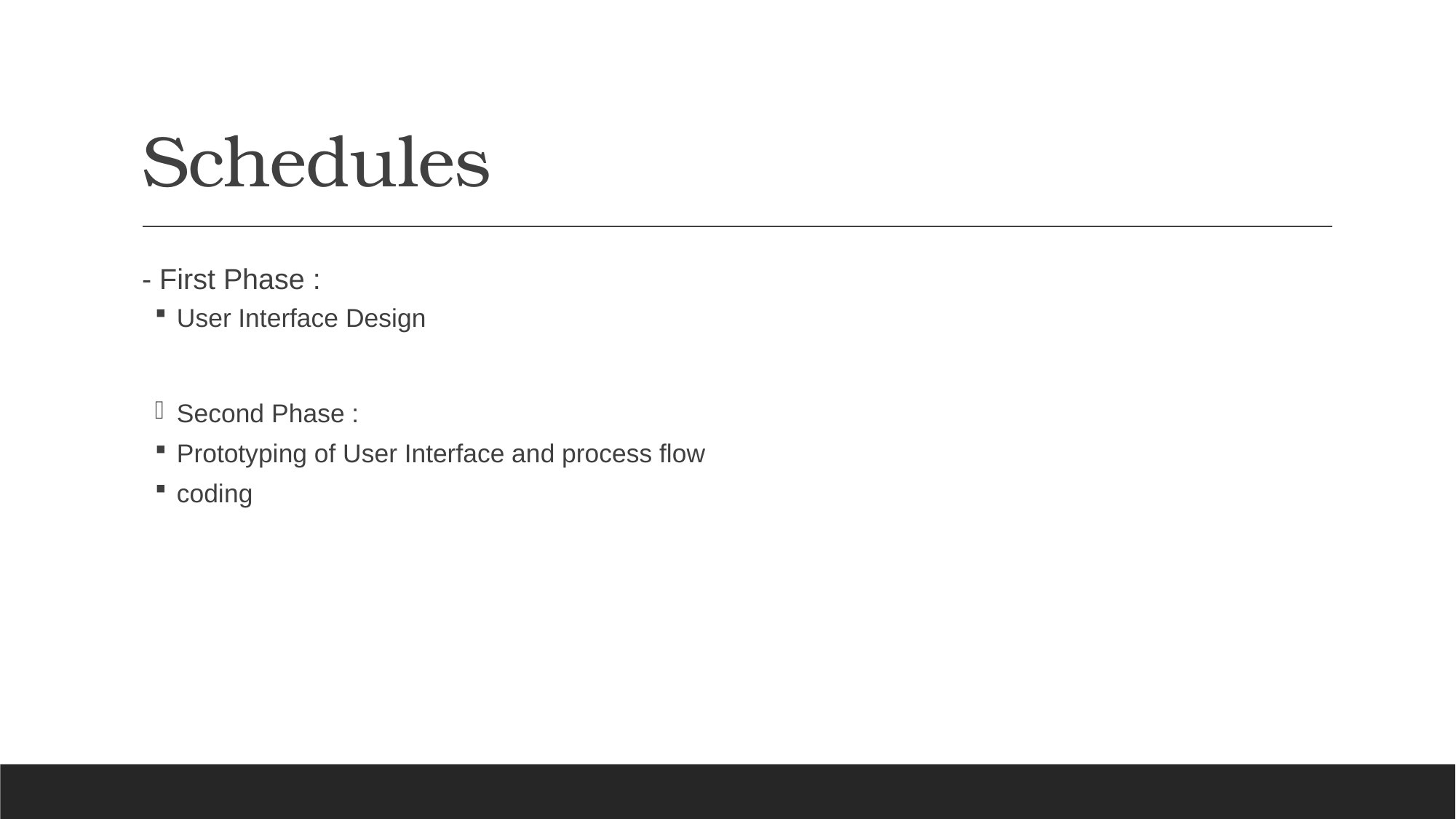

# Schedules
- First Phase :
User Interface Design

Second Phase :
Prototyping of User Interface and process flow
coding